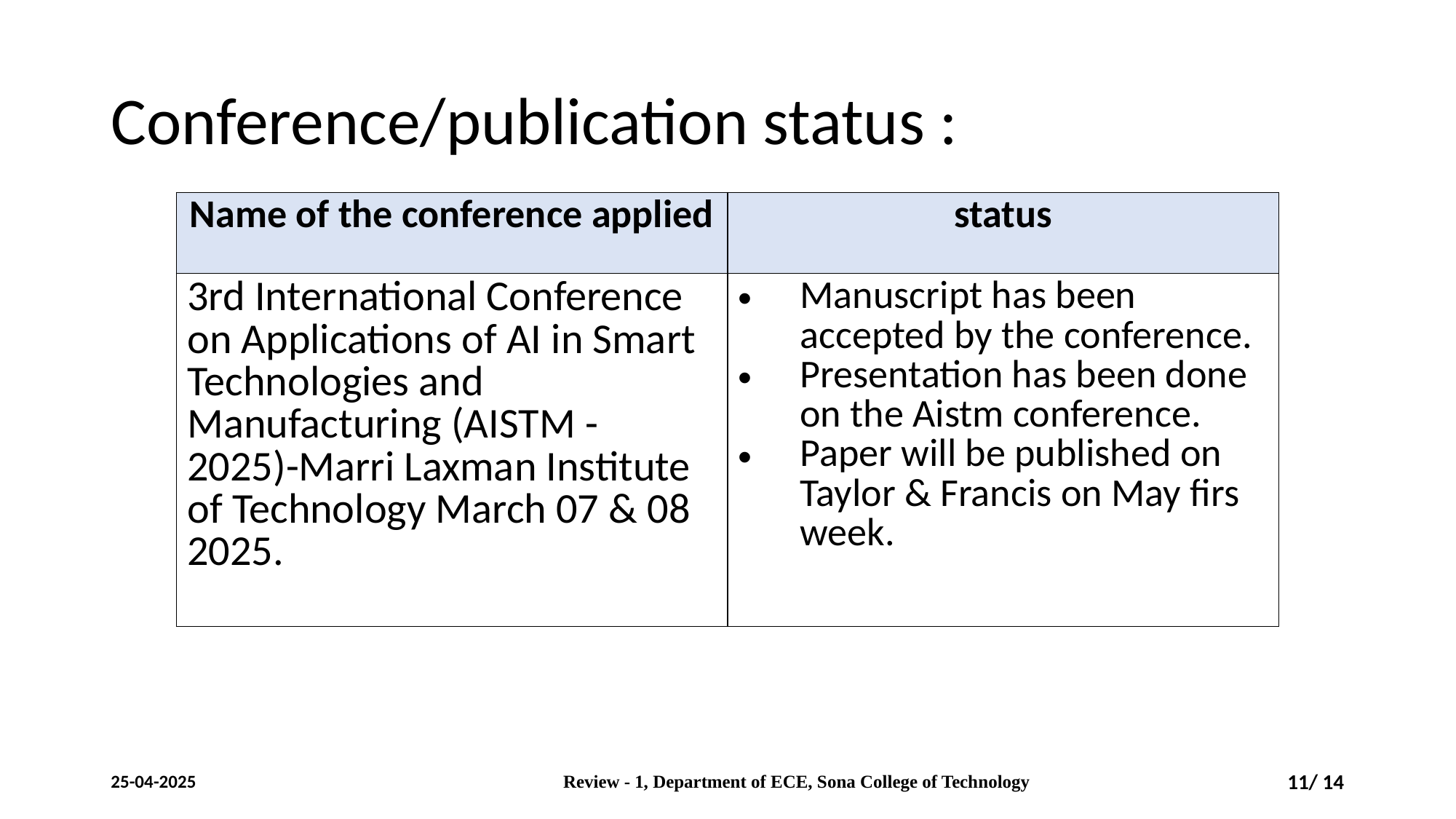

# Conference/publication status :
| Name of the conference applied | status |
| --- | --- |
| 3rd International Conference on Applications of AI in Smart Technologies and Manufacturing (AISTM - 2025)-Marri Laxman Institute of Technology March 07 & 08 2025. | Manuscript has been accepted by the conference. Presentation has been done on the Aistm conference. Paper will be published on Taylor & Francis on May firs week. |
25-04-2025
Review - 1, Department of ECE, Sona College of Technology
11/ 14